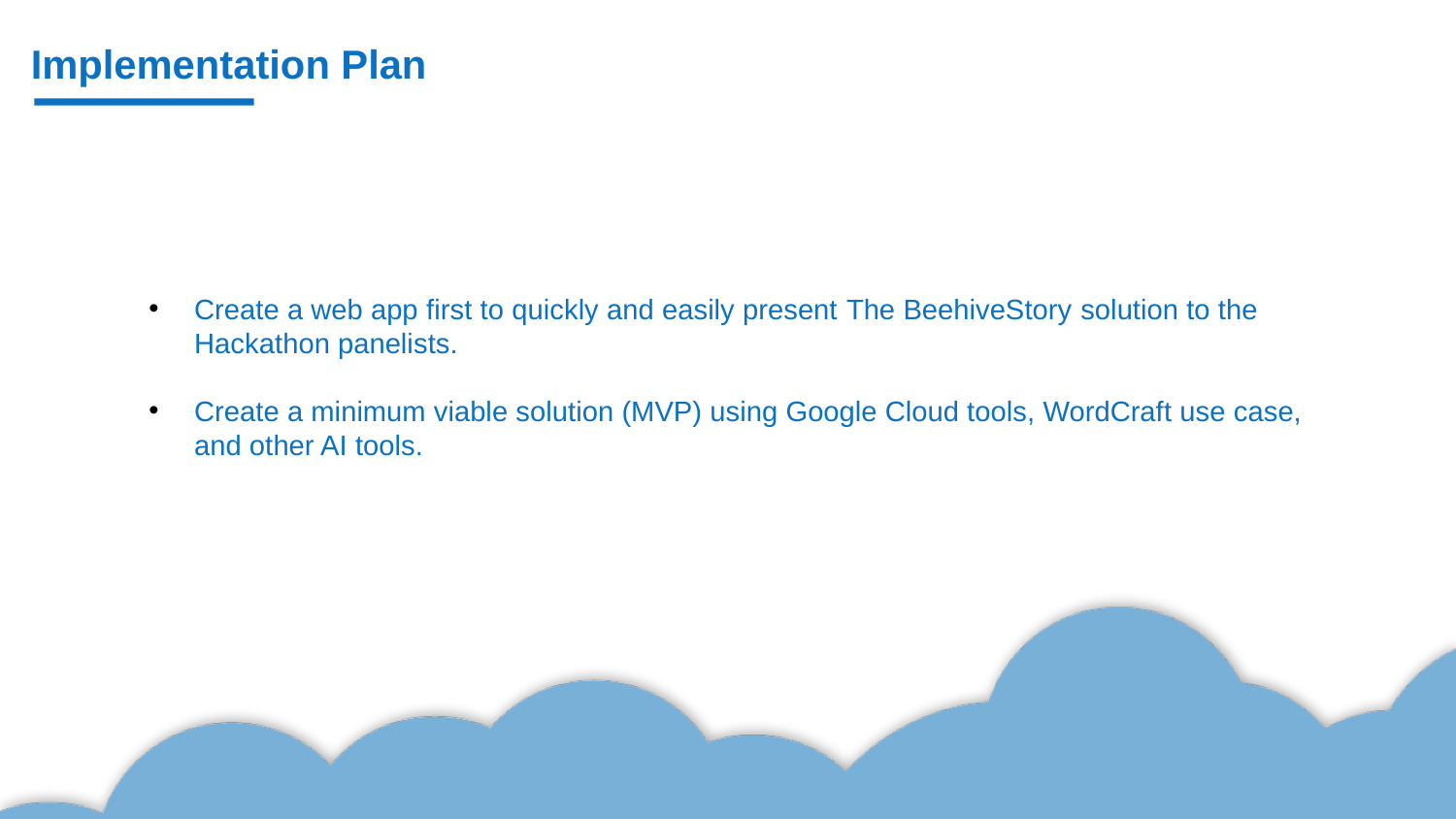

Implementation Plan

Create a web app first to quickly and easily present The BeehiveStory solution to the Hackathon panelists.

Create a minimum viable solution (MVP) using Google Cloud tools, WordCraft use case, and other AI tools.